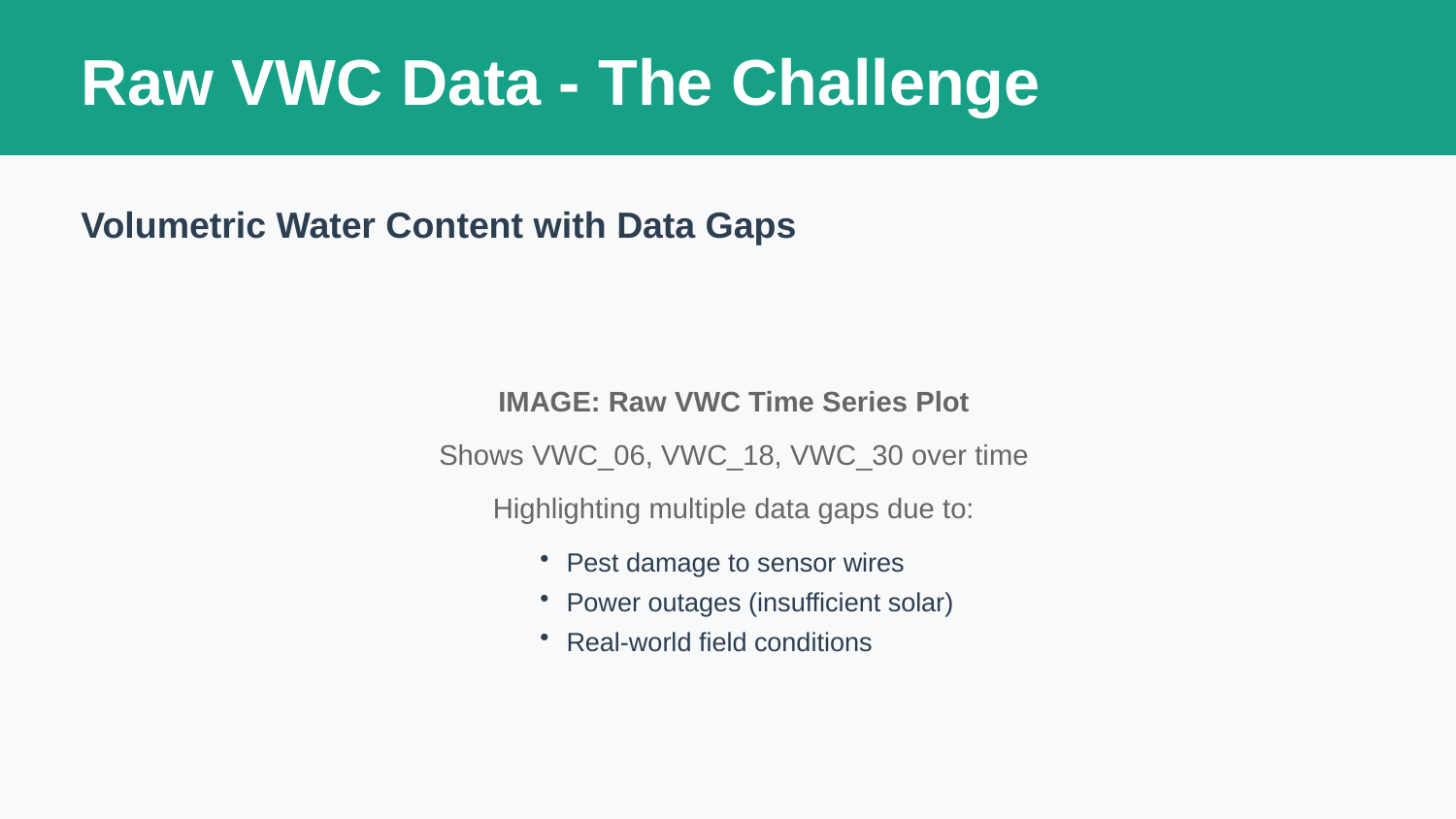

Raw VWC Data - The Challenge
Volumetric Water Content with Data Gaps
IMAGE: Raw VWC Time Series Plot
Shows VWC_06, VWC_18, VWC_30 over time
Highlighting multiple data gaps due to:
Pest damage to sensor wires
Power outages (insufficient solar)
Real-world field conditions